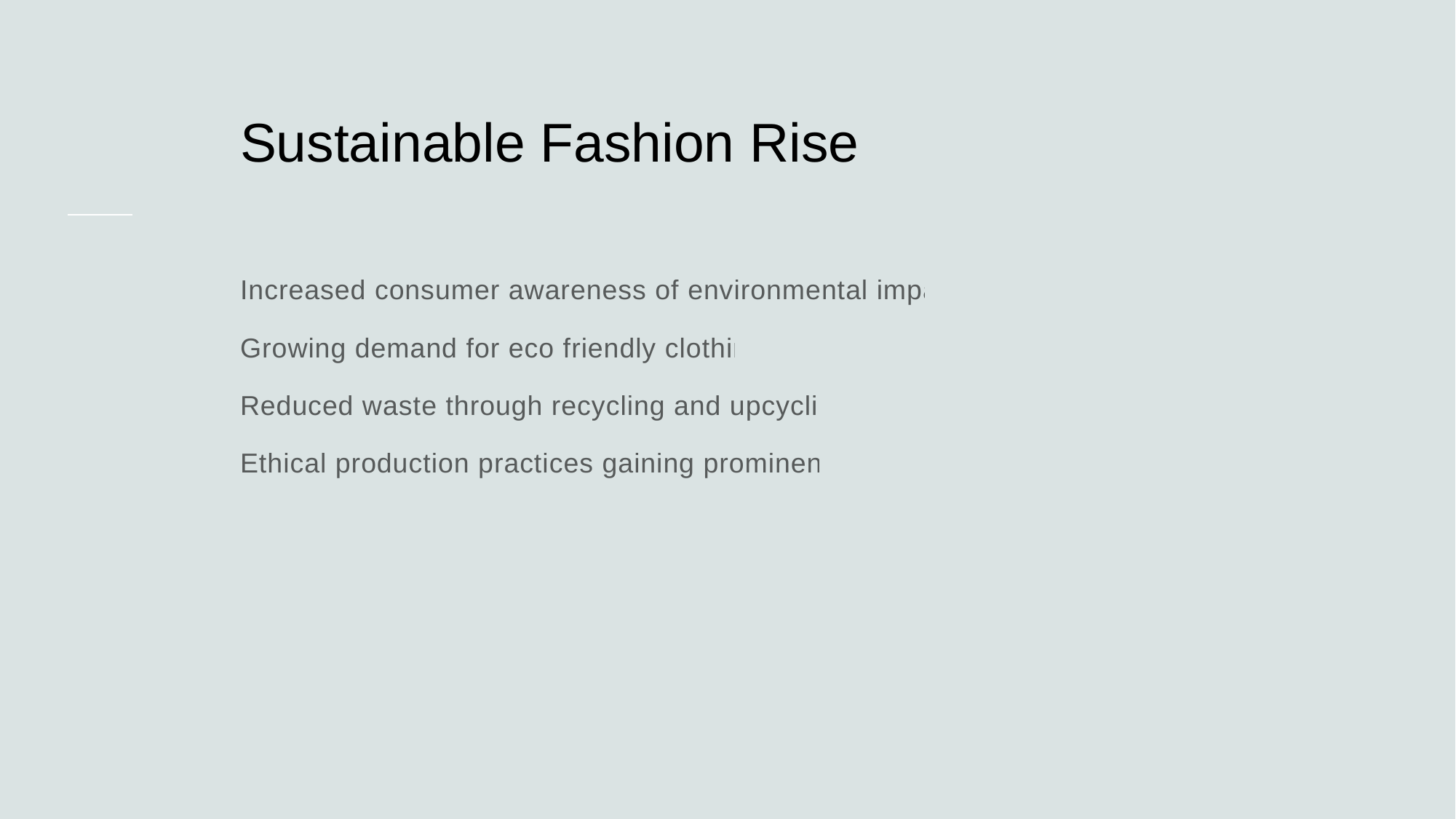

# Sustainable Fashion Rise
Increased consumer awareness of environmental impact
Growing demand for eco friendly clothing
Reduced waste through recycling and upcycling
Ethical production practices gaining prominence